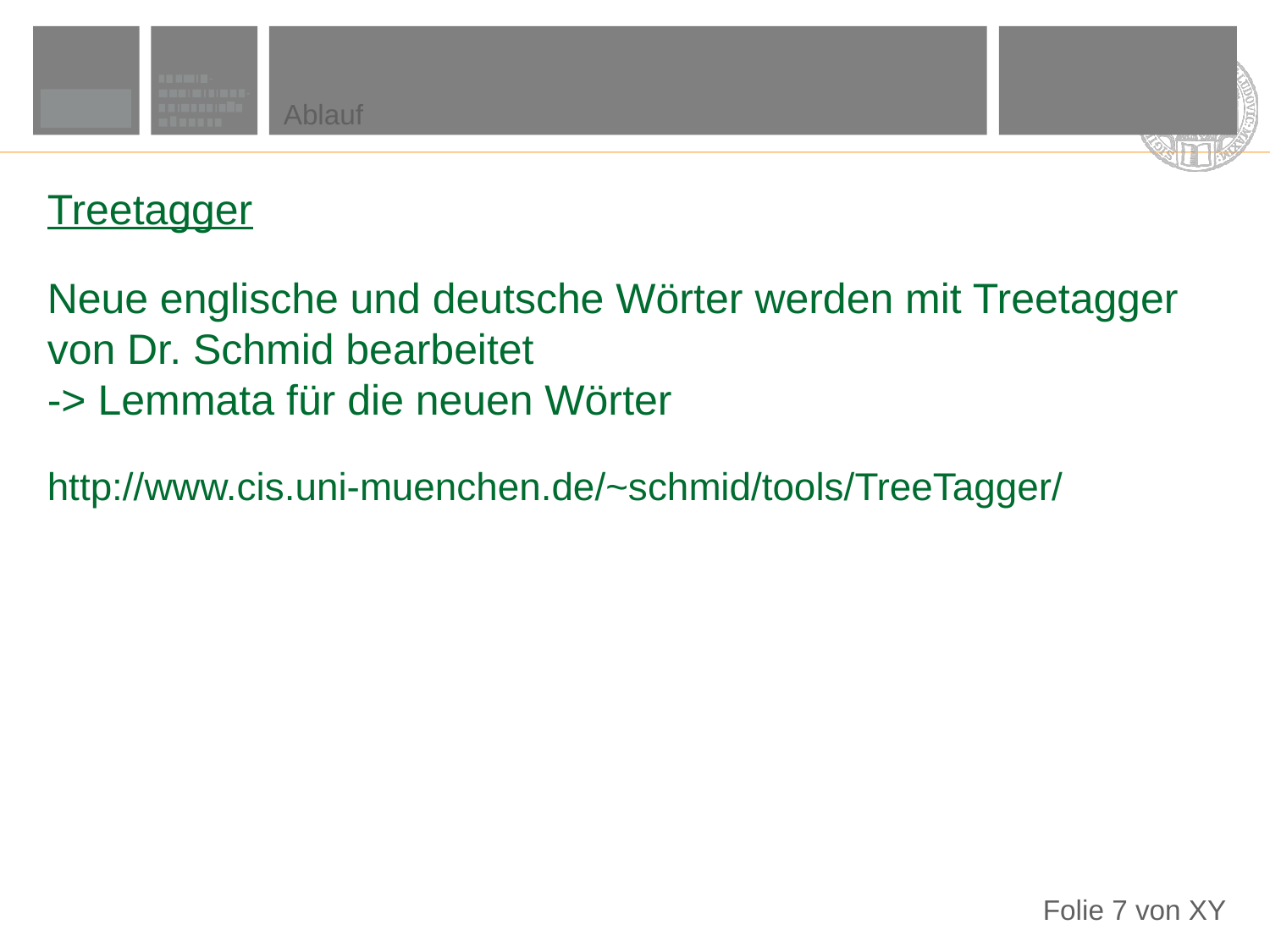

Ablauf
Treetagger

Neue englische und deutsche Wörter werden mit Treetagger von Dr. Schmid bearbeitet
-> Lemmata für die neuen Wörter

http://www.cis.uni-muenchen.de/~schmid/tools/TreeTagger/